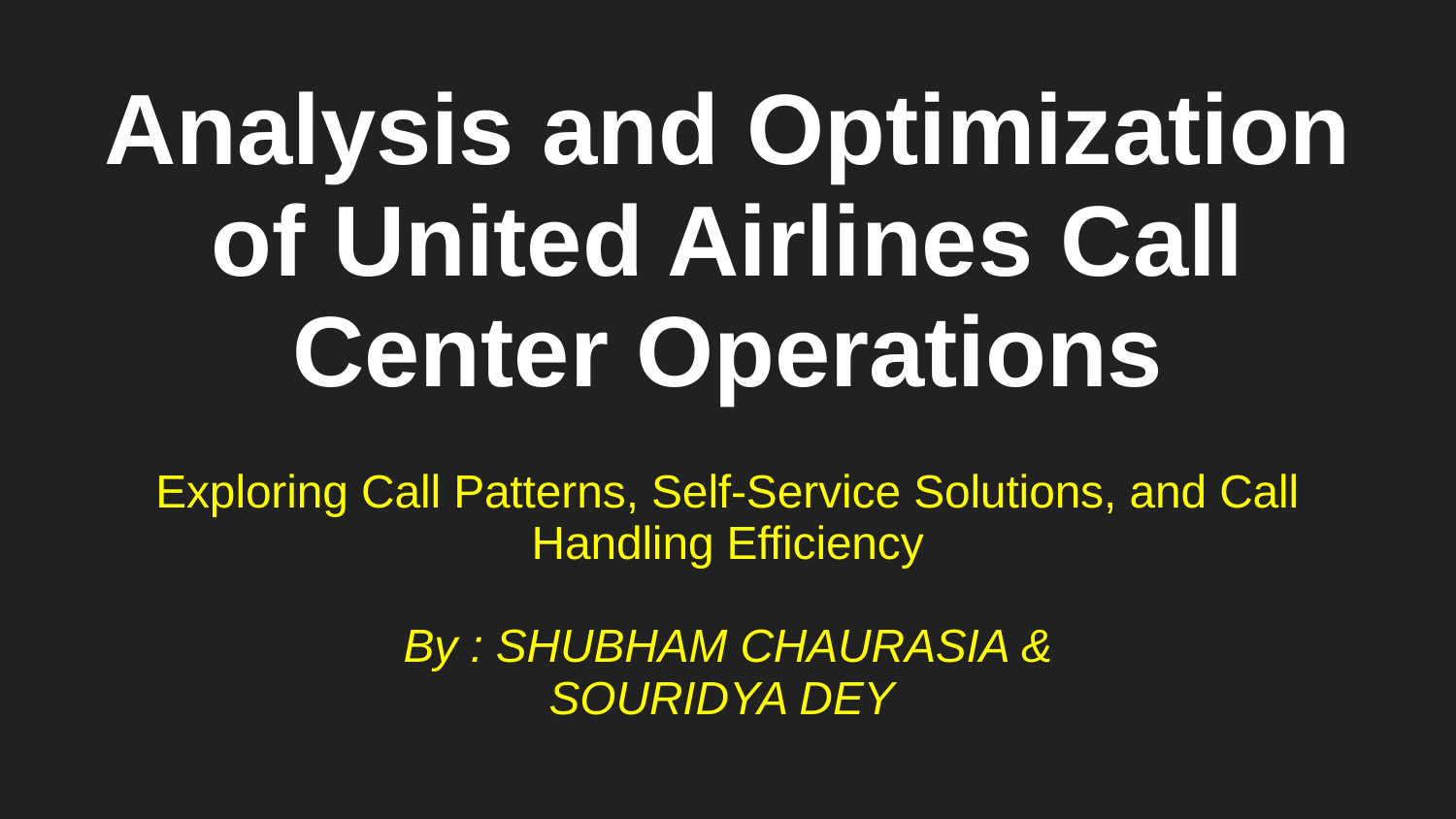

# Analysis and Optimization of United Airlines Call Center Operations
Exploring Call Patterns, Self-Service Solutions, and Call Handling Efficiency

By : SHUBHAM CHAURASIA &
SOURIDYA DEY